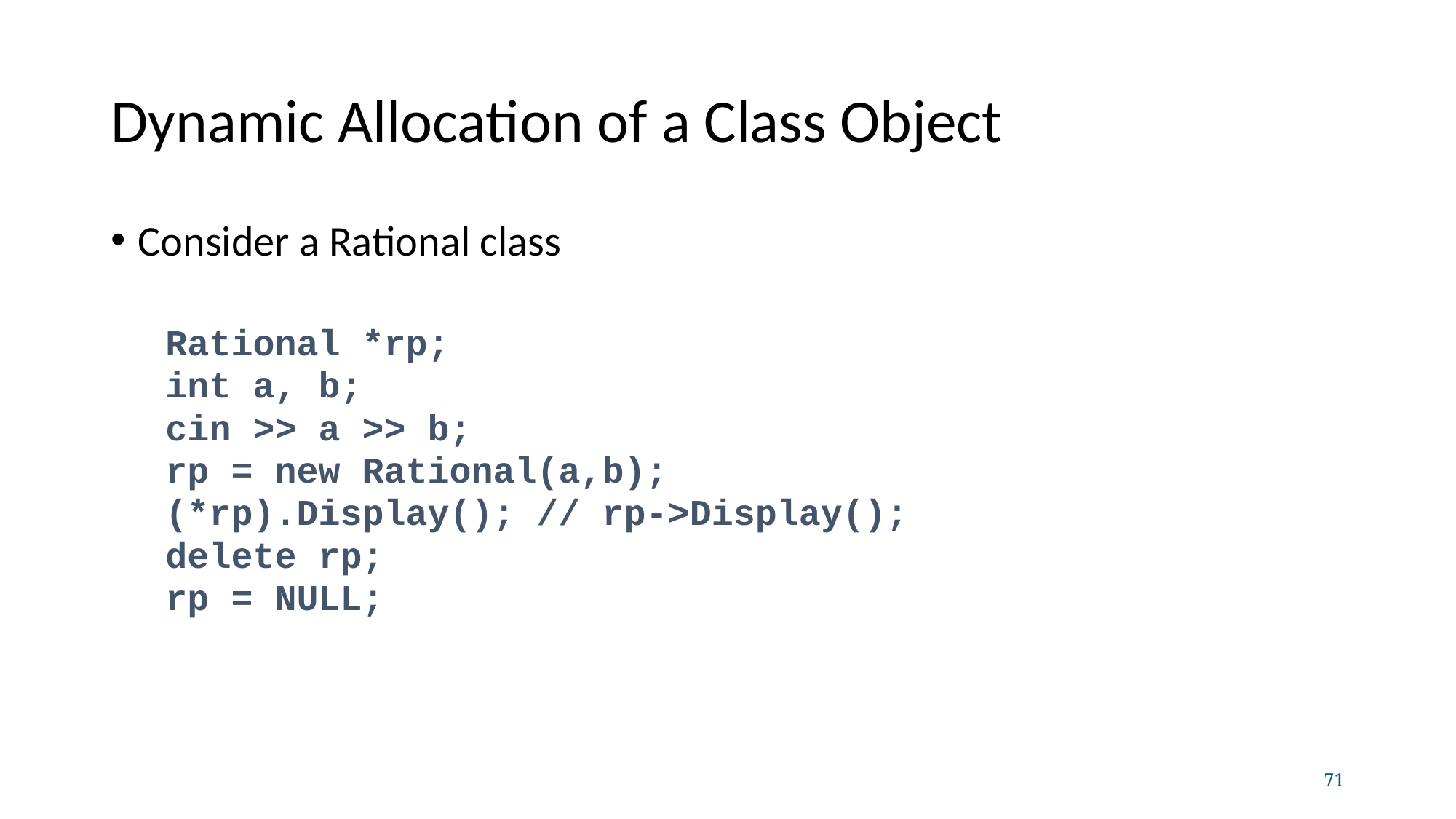

# Dynamic Allocation of a Class Object
Consider a Rational class

Rational *rp;
int a, b;
cin >> a >> b;
rp = new Rational(a,b);
(*rp).Display(); // rp->Display();
delete rp;
rp = NULL;
71